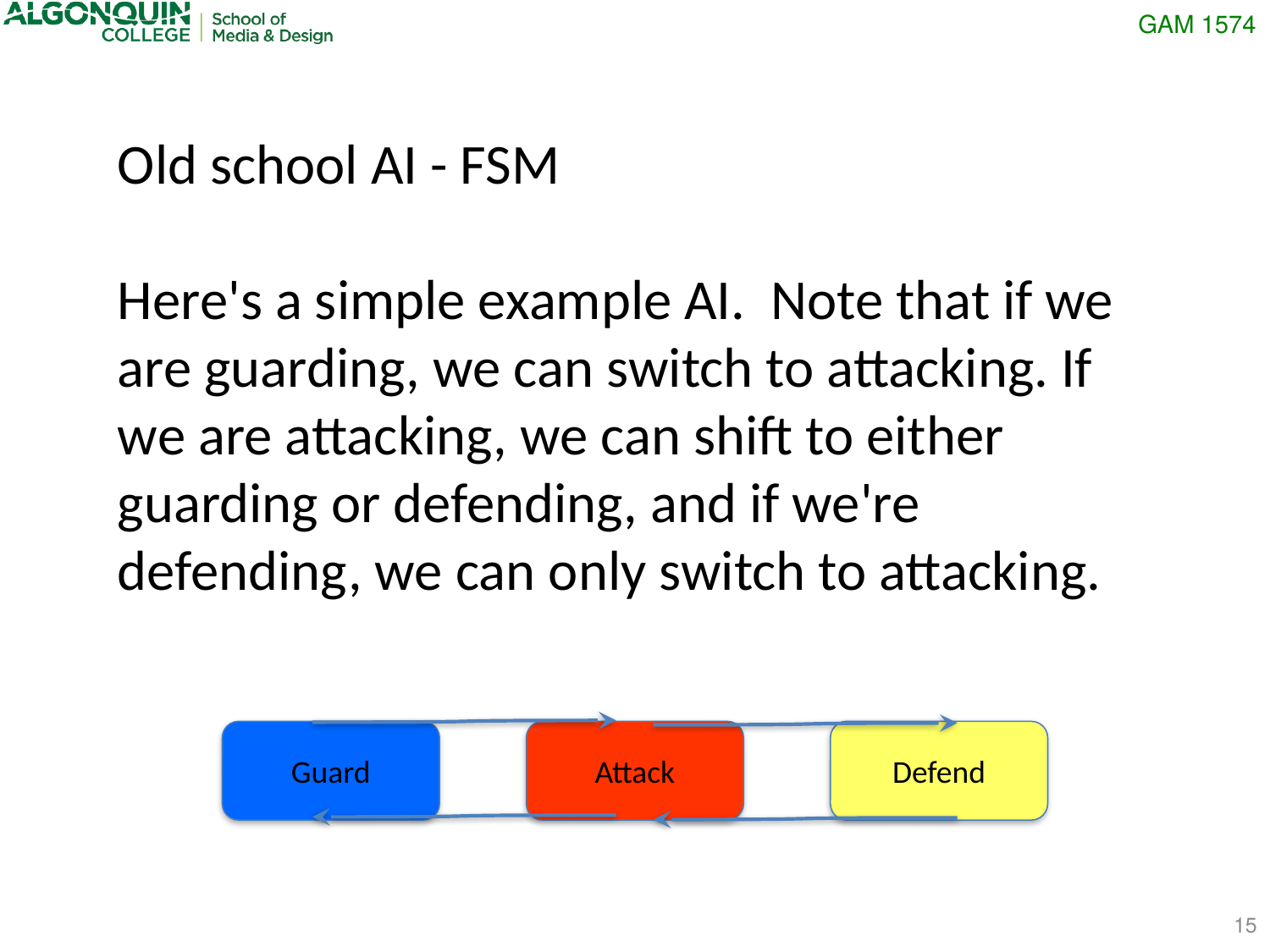

Old school AI - FSM

Here's a simple example AI.  Note that if we are guarding, we can switch to attacking. If we are attacking, we can shift to either guarding or defending, and if we're defending, we can only switch to attacking.
Guard
Attack
Defend
15